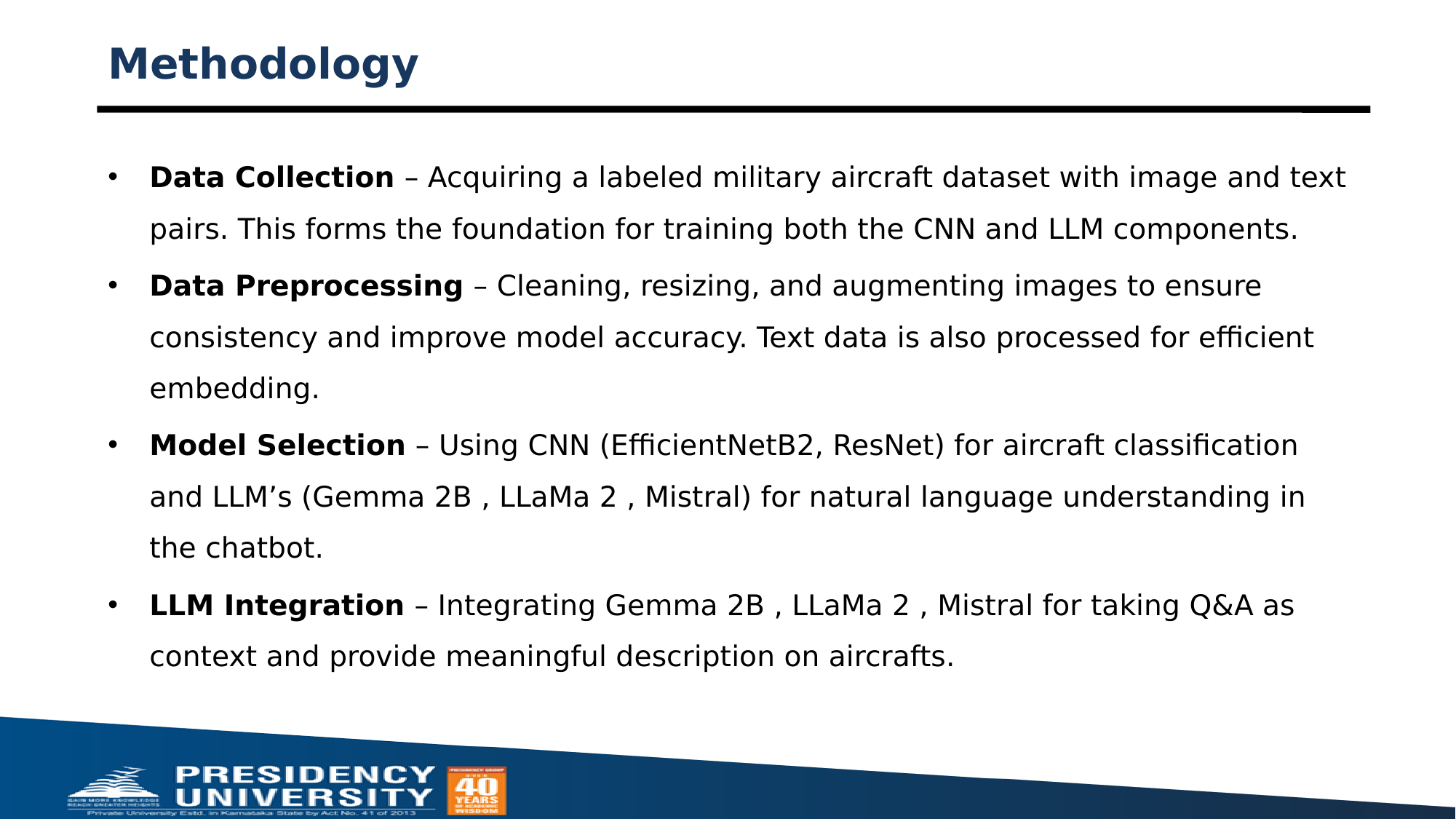

# Methodology
Data Collection – Acquiring a labeled military aircraft dataset with image and text pairs. This forms the foundation for training both the CNN and LLM components.
Data Preprocessing – Cleaning, resizing, and augmenting images to ensure consistency and improve model accuracy. Text data is also processed for efficient embedding.
Model Selection – Using CNN (EfficientNetB2, ResNet) for aircraft classification and LLM’s (Gemma 2B , LLaMa 2 , Mistral) for natural language understanding in the chatbot.
LLM Integration – Integrating Gemma 2B , LLaMa 2 , Mistral for taking Q&A as context and provide meaningful description on aircrafts.